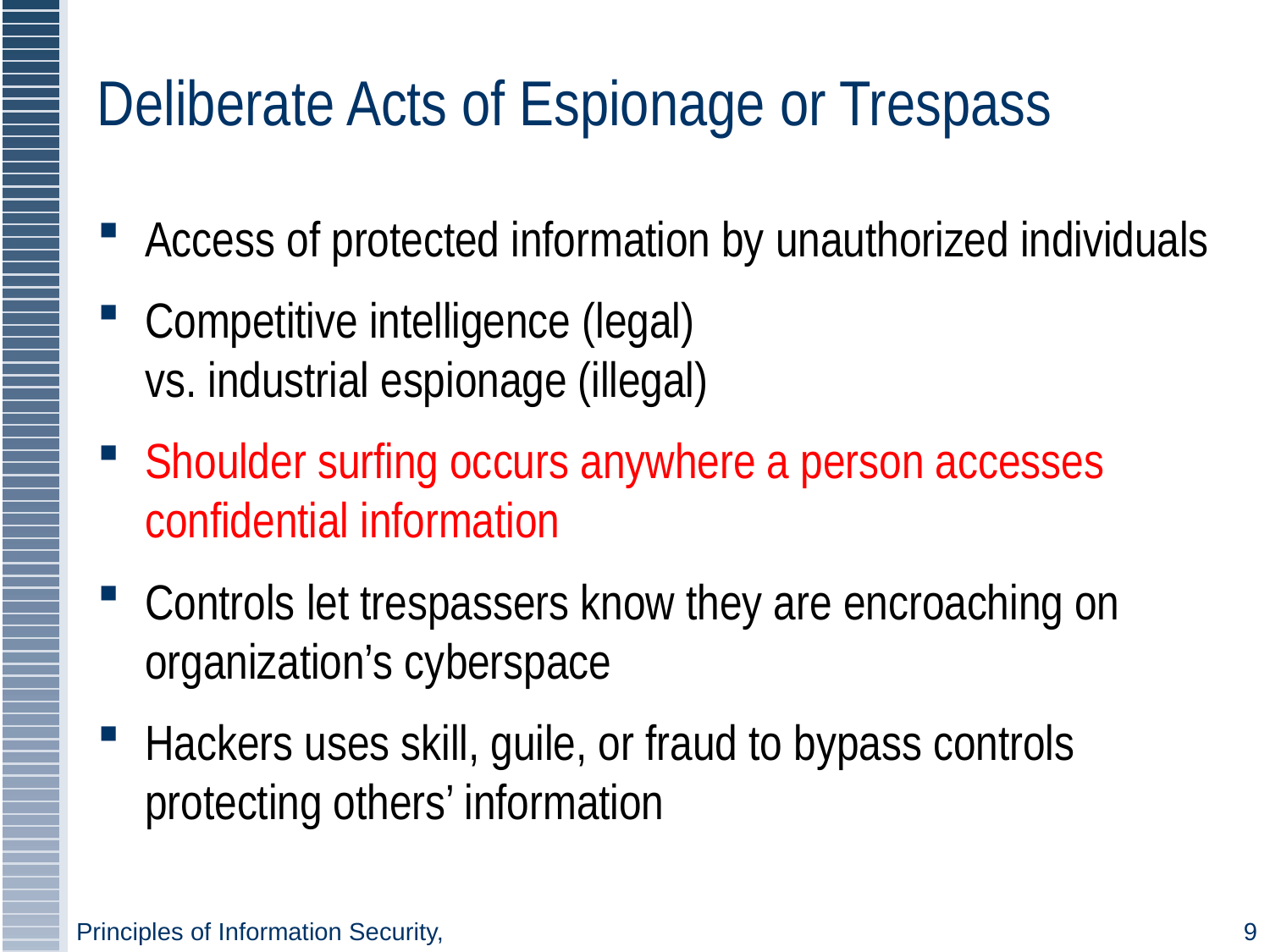

# Deliberate Acts of Espionage or Trespass
Access of protected information by unauthorized individuals
Competitive intelligence (legal)
vs. industrial espionage (illegal)
Shoulder surfing occurs anywhere a person accesses confidential information
Controls let trespassers know they are encroaching on organization’s cyberspace
Hackers uses skill, guile, or fraud to bypass controls protecting others’ information
Principles of Information Security,
9